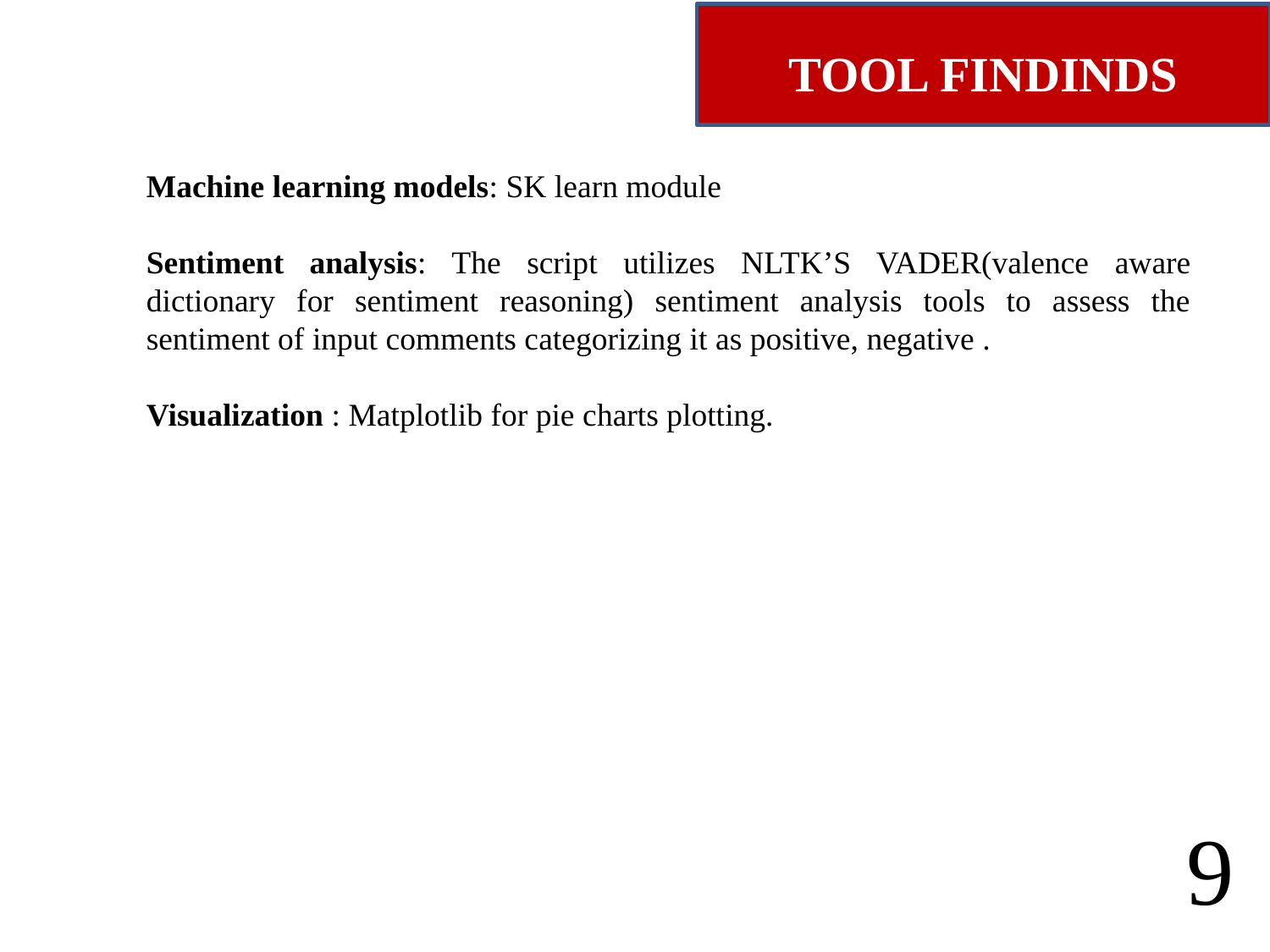

TOOL FINDINDS

Machine learning models: SK learn module

Sentiment analysis: The script utilizes NLTK’S VADER(valence aware dictionary for sentiment reasoning) sentiment analysis tools to assess the sentiment of input comments categorizing it as positive, negative .

Visualization : Matplotlib for pie charts plotting.
9